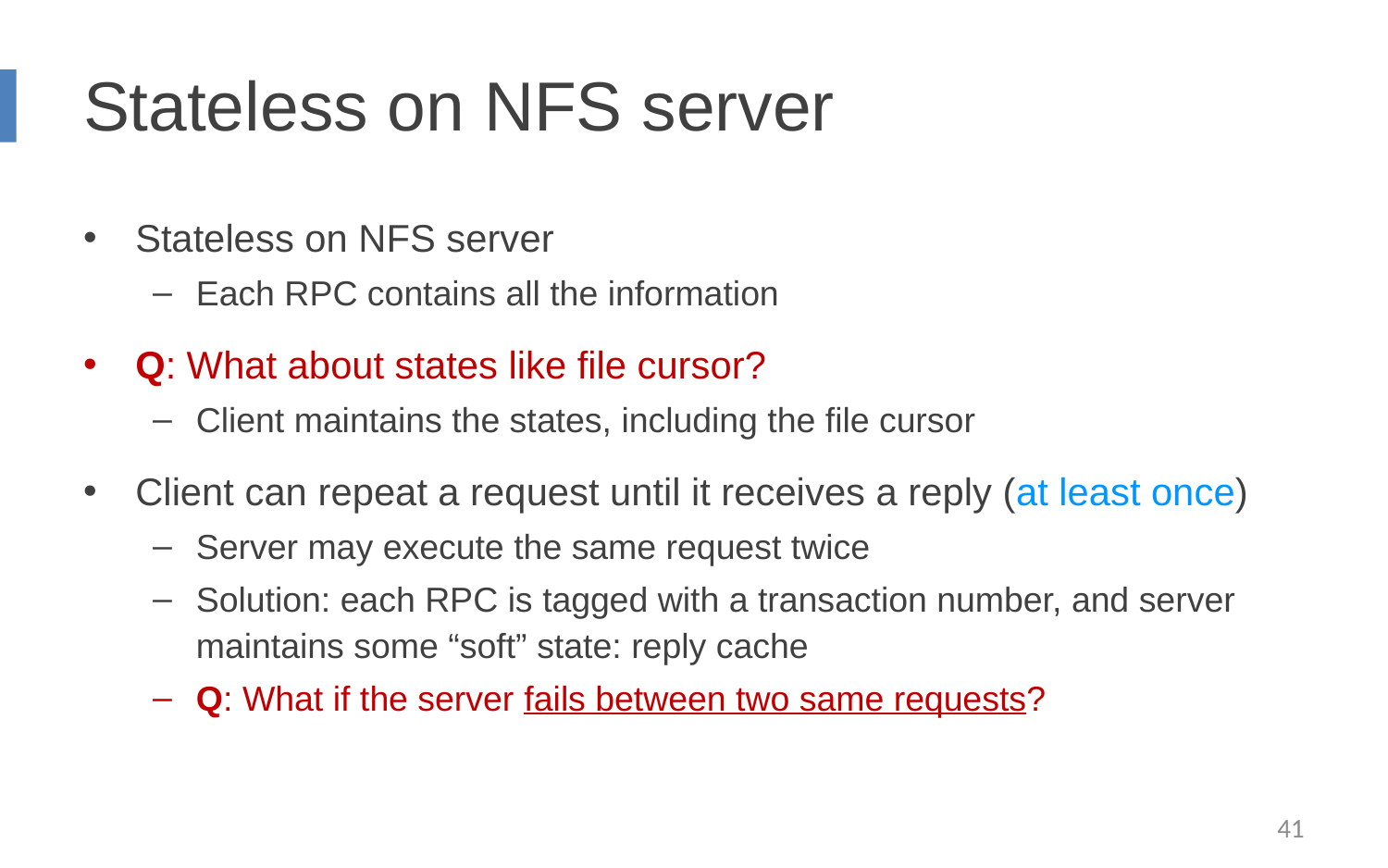

# Stateless on NFS server
Stateless on NFS server
Each RPC contains all the information
Q: What about states like file cursor?
Client maintains the states, including the file cursor
Client can repeat a request until it receives a reply (at least once)
Server may execute the same request twice
Solution: each RPC is tagged with a transaction number, and server maintains some “soft” state: reply cache
Q: What if the server fails between two same requests?
41